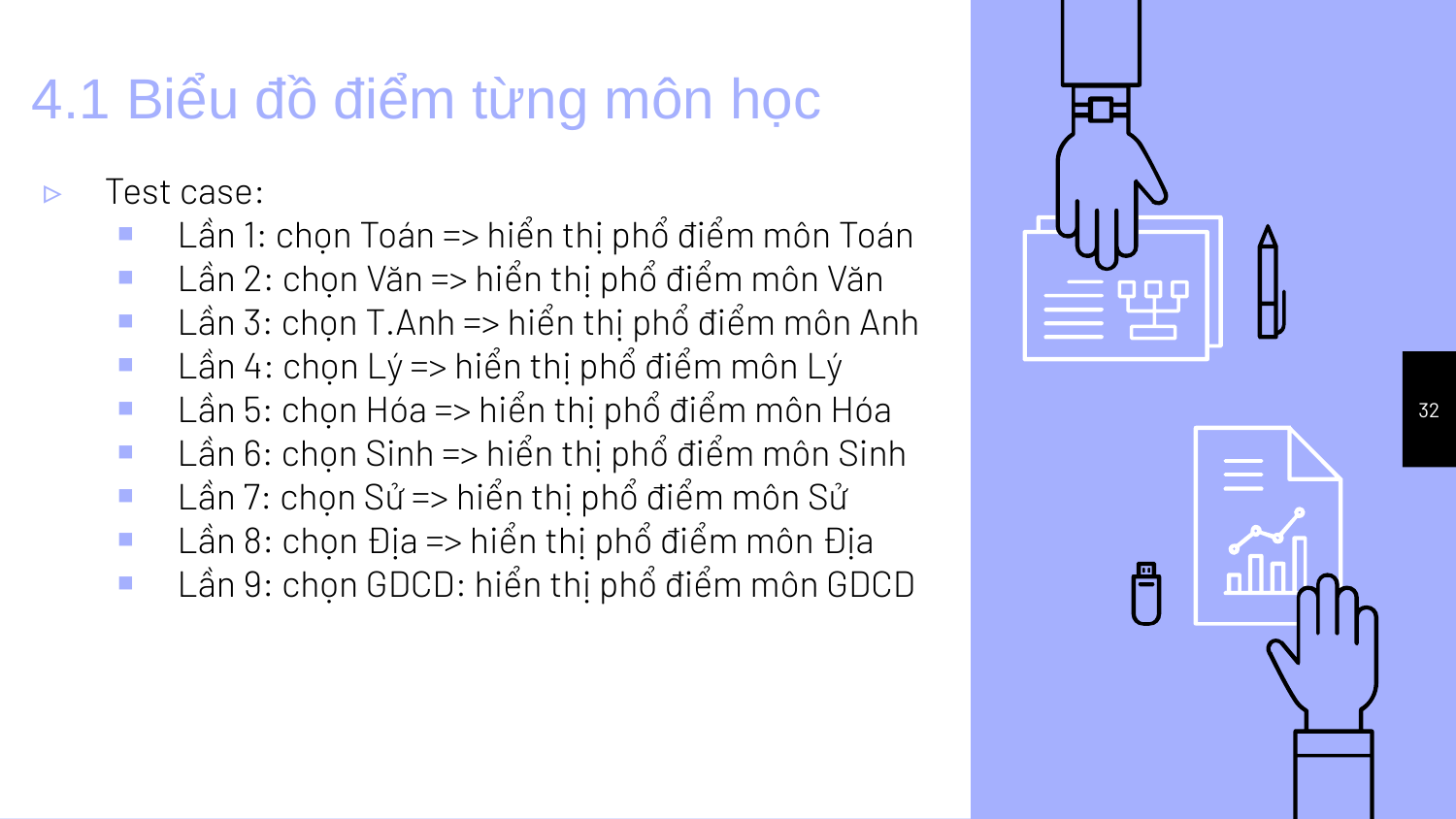

# 4.1 Biểu đồ điểm từng môn học
Test case:
Lần 1: chọn Toán => hiển thị phổ điểm môn Toán
Lần 2: chọn Văn => hiển thị phổ điểm môn Văn
Lần 3: chọn T.Anh => hiển thị phổ điểm môn Anh
Lần 4: chọn Lý => hiển thị phổ điểm môn Lý
Lần 5: chọn Hóa => hiển thị phổ điểm môn Hóa
Lần 6: chọn Sinh => hiển thị phổ điểm môn Sinh
Lần 7: chọn Sử => hiển thị phổ điểm môn Sử
Lần 8: chọn Địa => hiển thị phổ điểm môn Địa
Lần 9: chọn GDCD: hiển thị phổ điểm môn GDCD
32